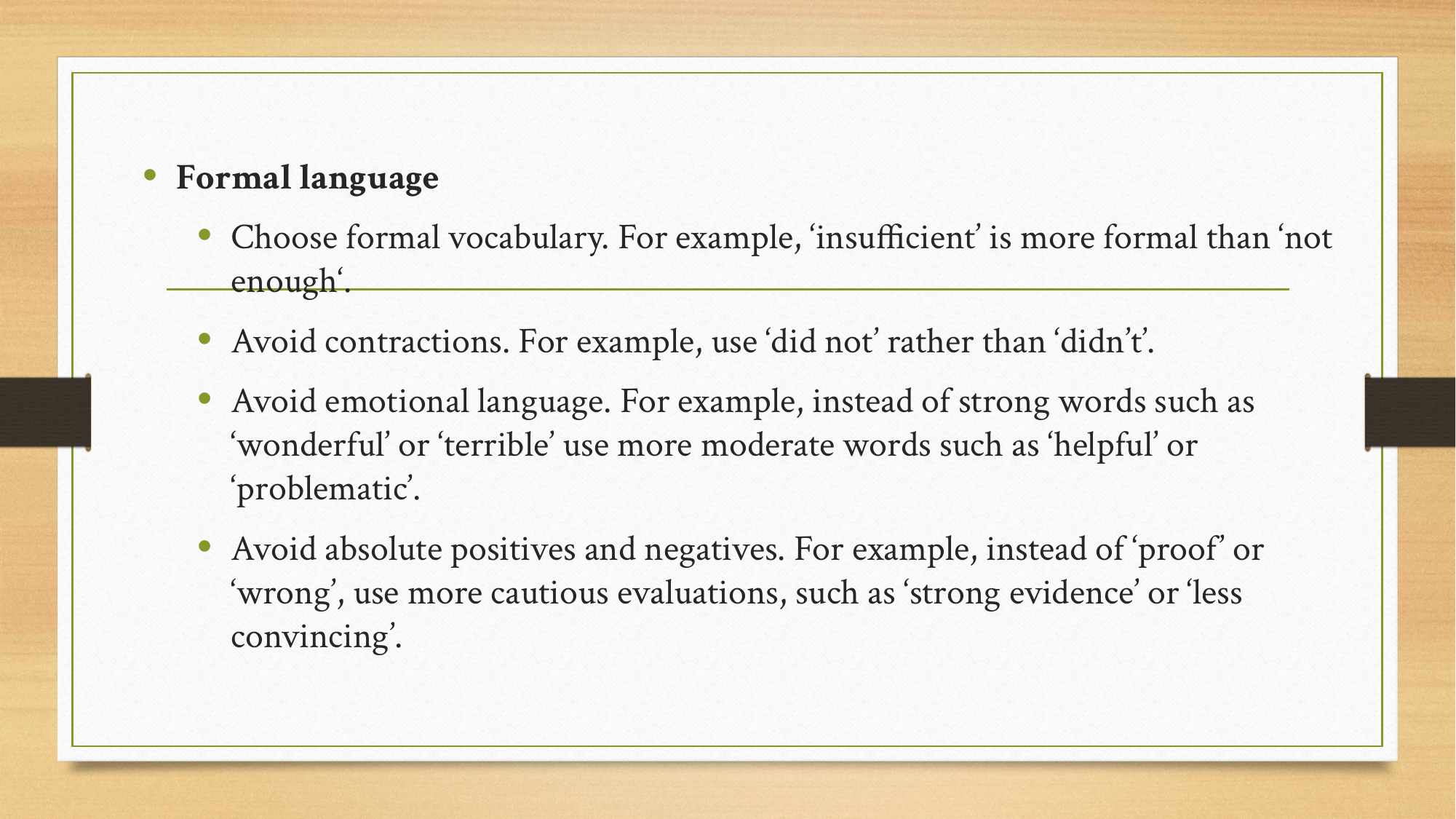

#
Formal language
Choose formal vocabulary. For example, ‘insufficient’ is more formal than ‘not enough‘.
Avoid contractions. For example, use ‘did not’ rather than ‘didn’t’.
Avoid emotional language. For example, instead of strong words such as ‘wonderful’ or ‘terrible’ use more moderate words such as ‘helpful’ or ‘problematic’.
Avoid absolute positives and negatives. For example, instead of ‘proof’ or ‘wrong’, use more cautious evaluations, such as ‘strong evidence’ or ‘less convincing’.